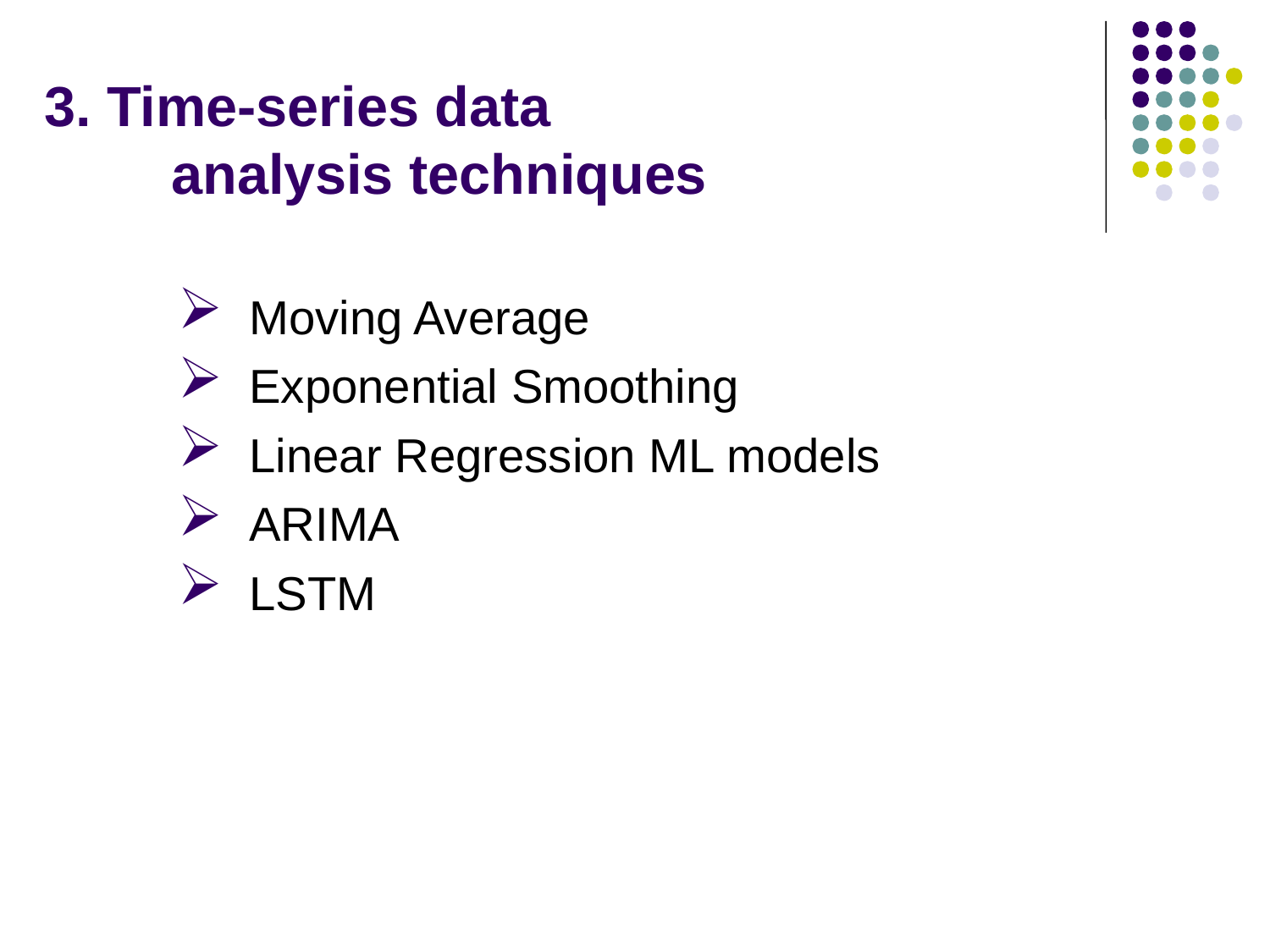

# 3. Time-series data analysis techniques

Moving Average
Exponential Smoothing
Linear Regression ML models
ARIMA
LSTM